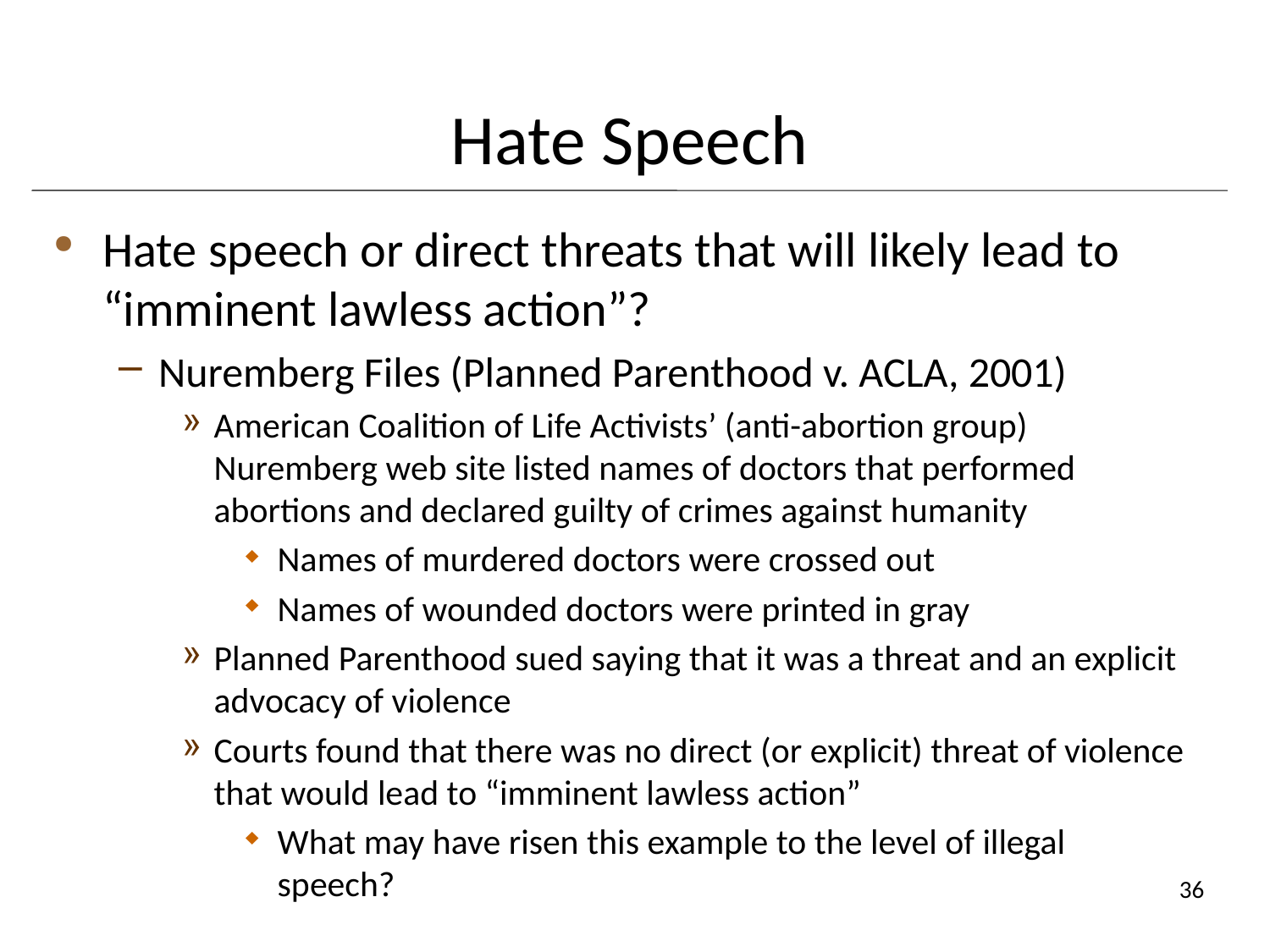

# Hate Speech
Hate speech or direct threats that will likely lead to “imminent lawless action”?
Nuremberg Files (Planned Parenthood v. ACLA, 2001)
American Coalition of Life Activists’ (anti-abortion group) Nuremberg web site listed names of doctors that performed abortions and declared guilty of crimes against humanity
Names of murdered doctors were crossed out
Names of wounded doctors were printed in gray
Planned Parenthood sued saying that it was a threat and an explicit advocacy of violence
Courts found that there was no direct (or explicit) threat of violence that would lead to “imminent lawless action”
What may have risen this example to the level of illegal speech?
36